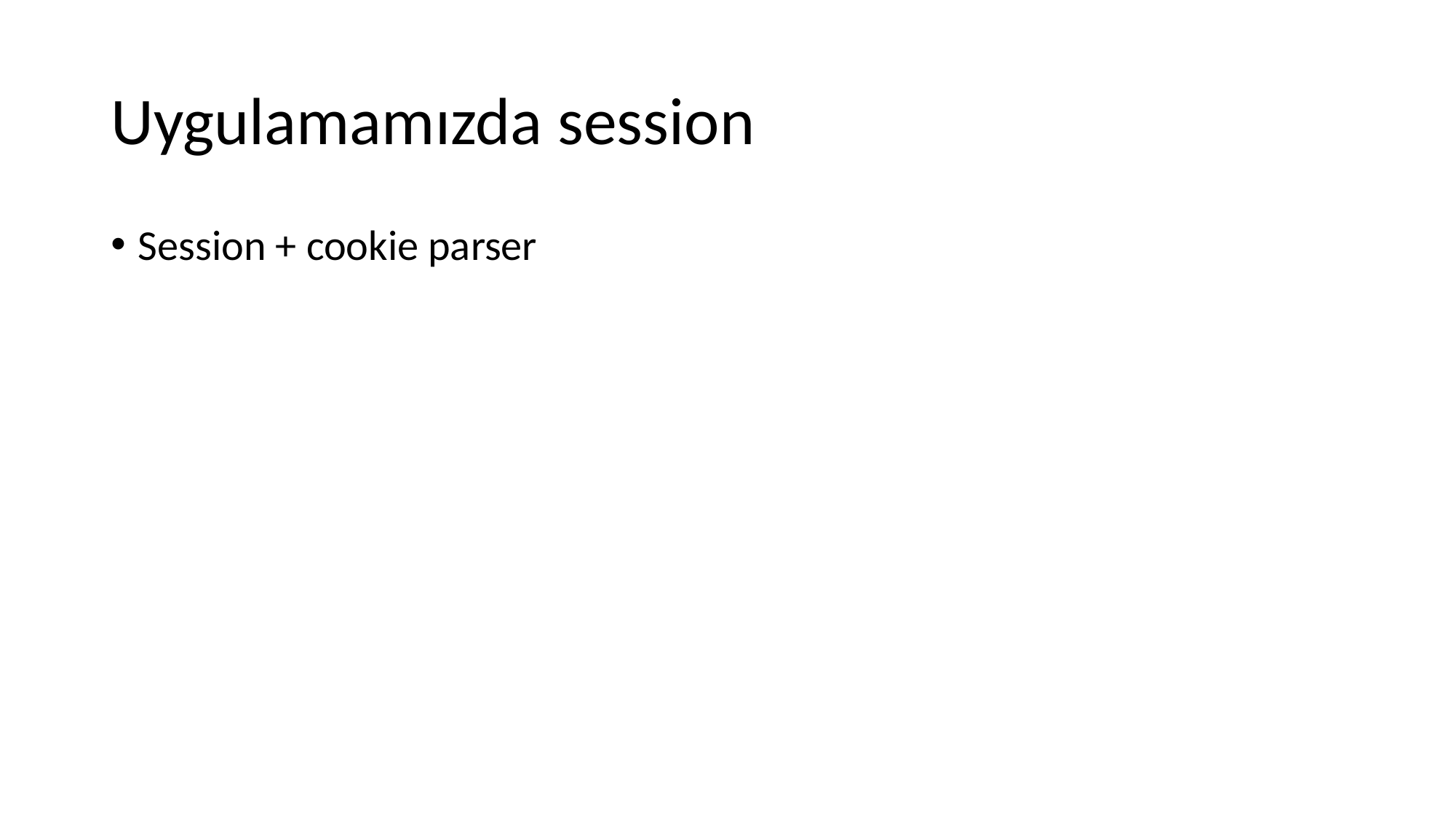

# Uygulamamızda session
Session + cookie parser